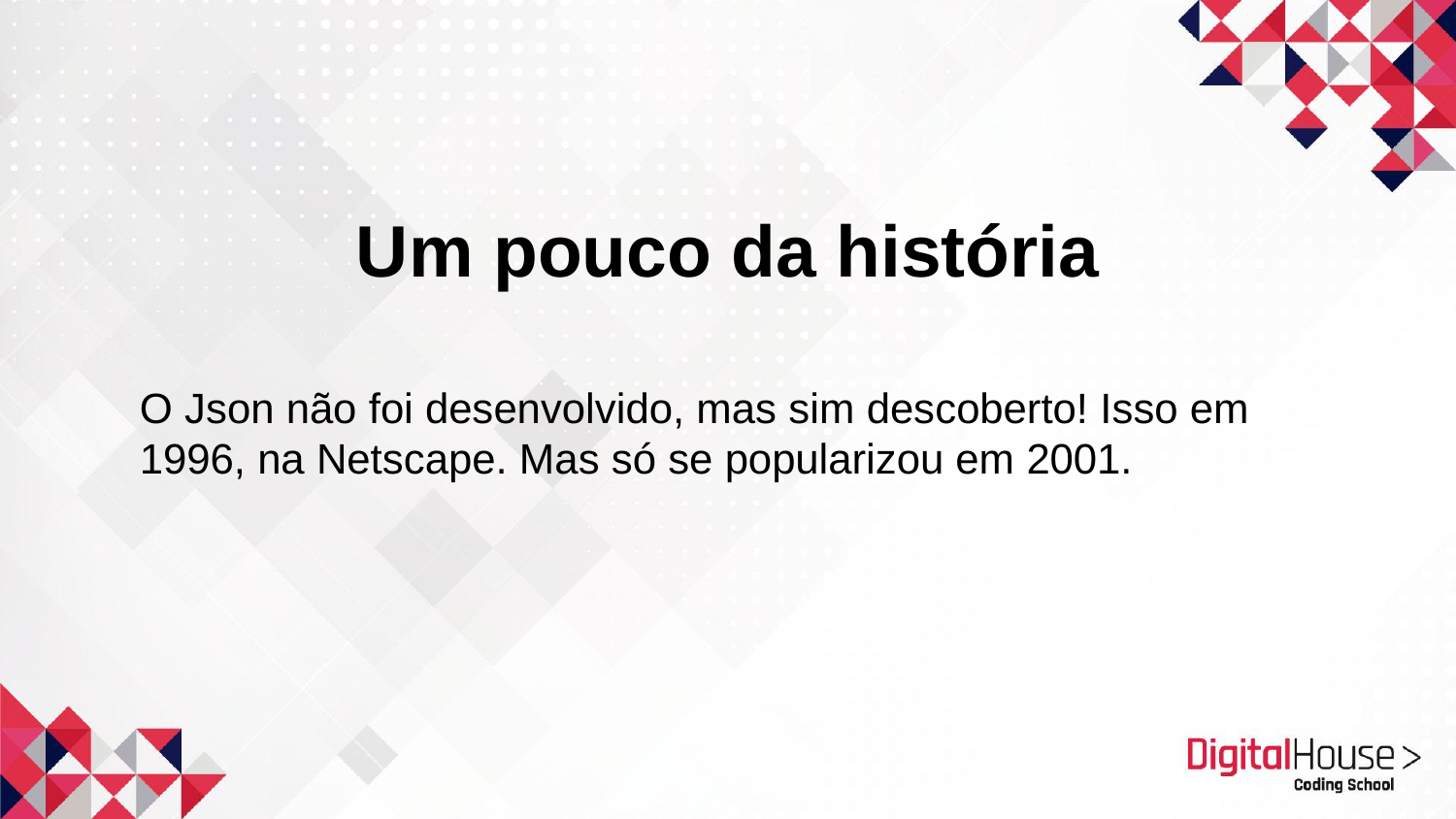

Um pouco da história
O Json não foi desenvolvido, mas sim descoberto! Isso em 1996, na Netscape. Mas só se popularizou em 2001.